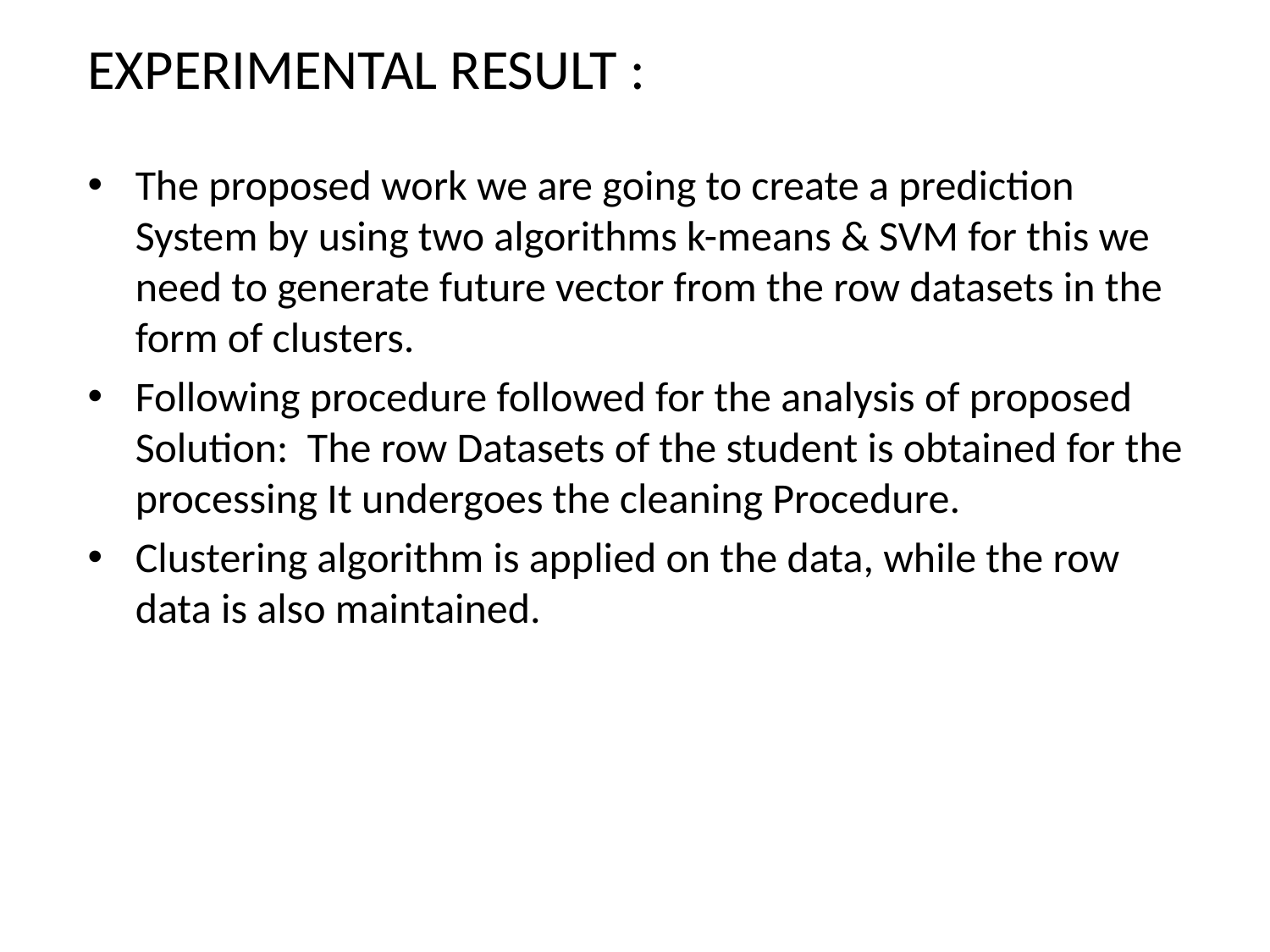

EXPERIMENTAL RESULT :

The proposed work we are going to create a prediction System by using two algorithms k-means & SVM for this we need to generate future vector from the row datasets in the form of clusters.
Following procedure followed for the analysis of proposed Solution:  The row Datasets of the student is obtained for the processing It undergoes the cleaning Procedure.
Clustering algorithm is applied on the data, while the row data is also maintained.